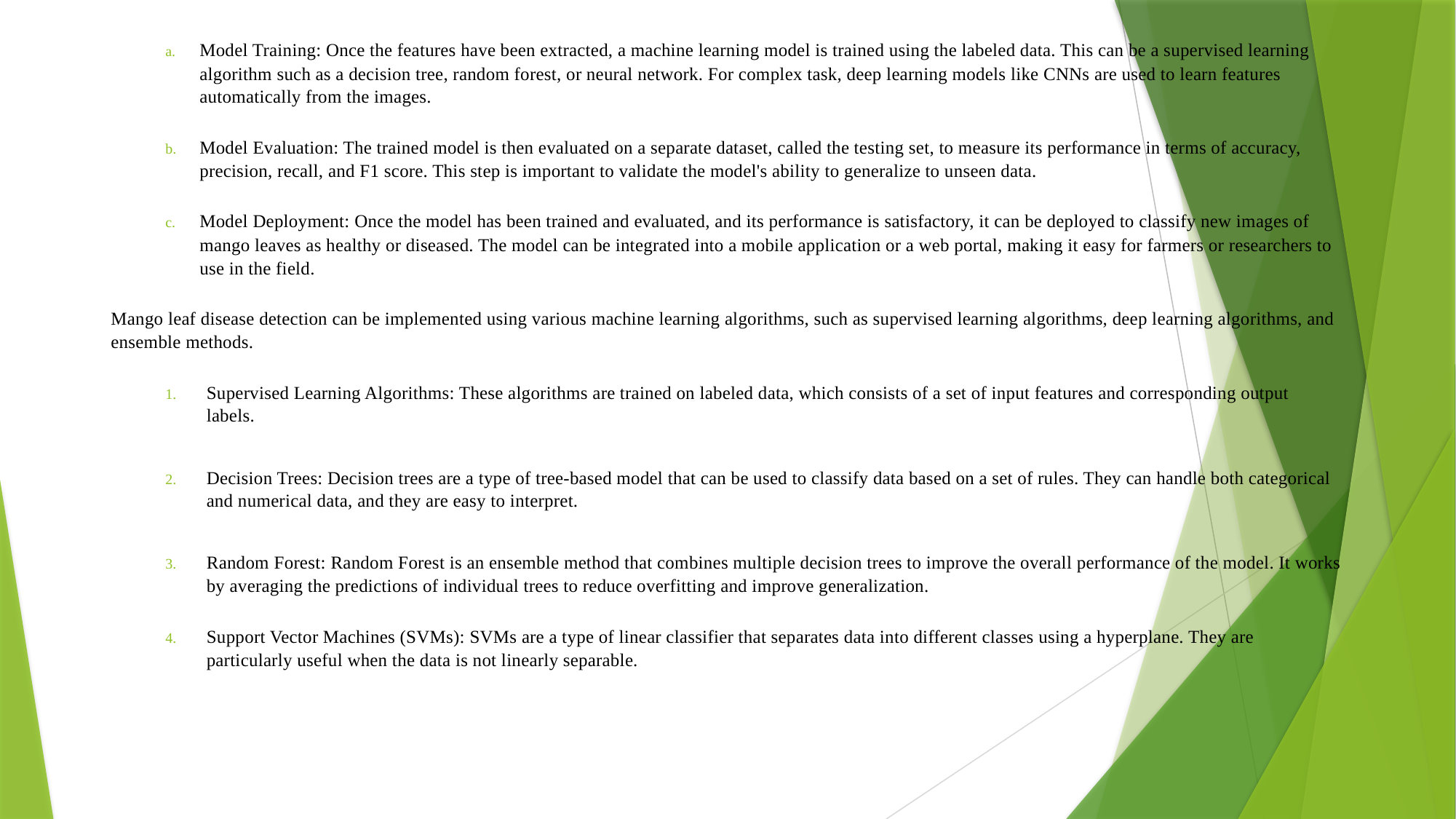

Model Training: Once the features have been extracted, a machine learning model is trained using the labeled data. This can be a supervised learning algorithm such as a decision tree, random forest, or neural network. For complex task, deep learning models like CNNs are used to learn features automatically from the images.
Model Evaluation: The trained model is then evaluated on a separate dataset, called the testing set, to measure its performance in terms of accuracy, precision, recall, and F1 score. This step is important to validate the model's ability to generalize to unseen data.
Model Deployment: Once the model has been trained and evaluated, and its performance is satisfactory, it can be deployed to classify new images of mango leaves as healthy or diseased. The model can be integrated into a mobile application or a web portal, making it easy for farmers or researchers to use in the field.
Mango leaf disease detection can be implemented using various machine learning algorithms, such as supervised learning algorithms, deep learning algorithms, and ensemble methods.
Supervised Learning Algorithms: These algorithms are trained on labeled data, which consists of a set of input features and corresponding output labels.
Decision Trees: Decision trees are a type of tree-based model that can be used to classify data based on a set of rules. They can handle both categorical and numerical data, and they are easy to interpret.
Random Forest: Random Forest is an ensemble method that combines multiple decision trees to improve the overall performance of the model. It works by averaging the predictions of individual trees to reduce overfitting and improve generalization.
Support Vector Machines (SVMs): SVMs are a type of linear classifier that separates data into different classes using a hyperplane. They are particularly useful when the data is not linearly separable.